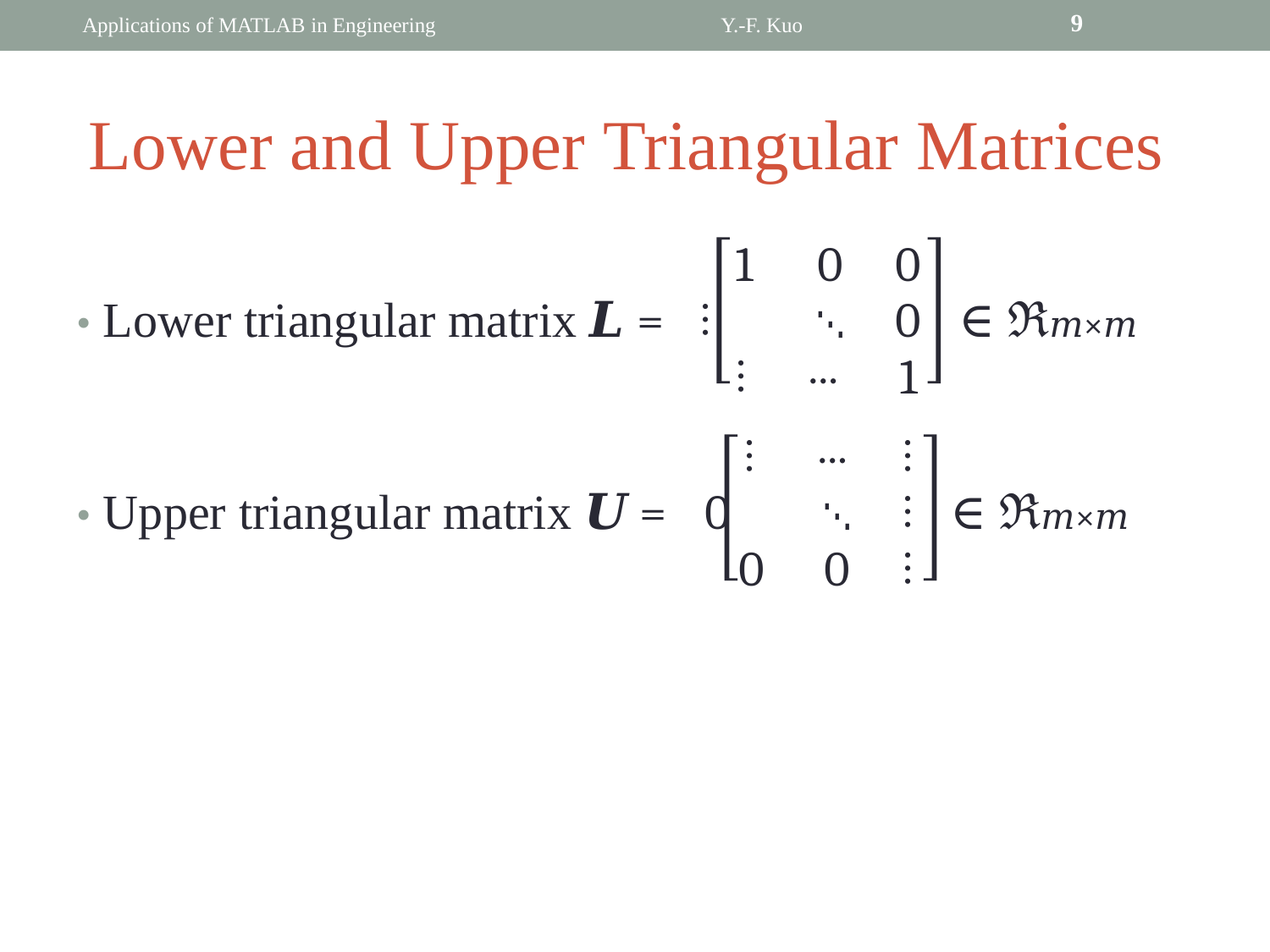

9
Applications of MATLAB in Engineering
Y.-F. Kuo

Lower and Upper Triangular Matrices

	1
• Lower triangular matrix 𝑳 =   ⋮
		⋮

				⋮
• Upper triangular matrix 𝑼 =   0
			0
		0
	⋱
⋯

		⋯
			⋱
				0
0
0   ∈ ℜ𝑚×𝑚
1

	⋮
	⋮   ∈ ℜ𝑚×𝑚
	⋮